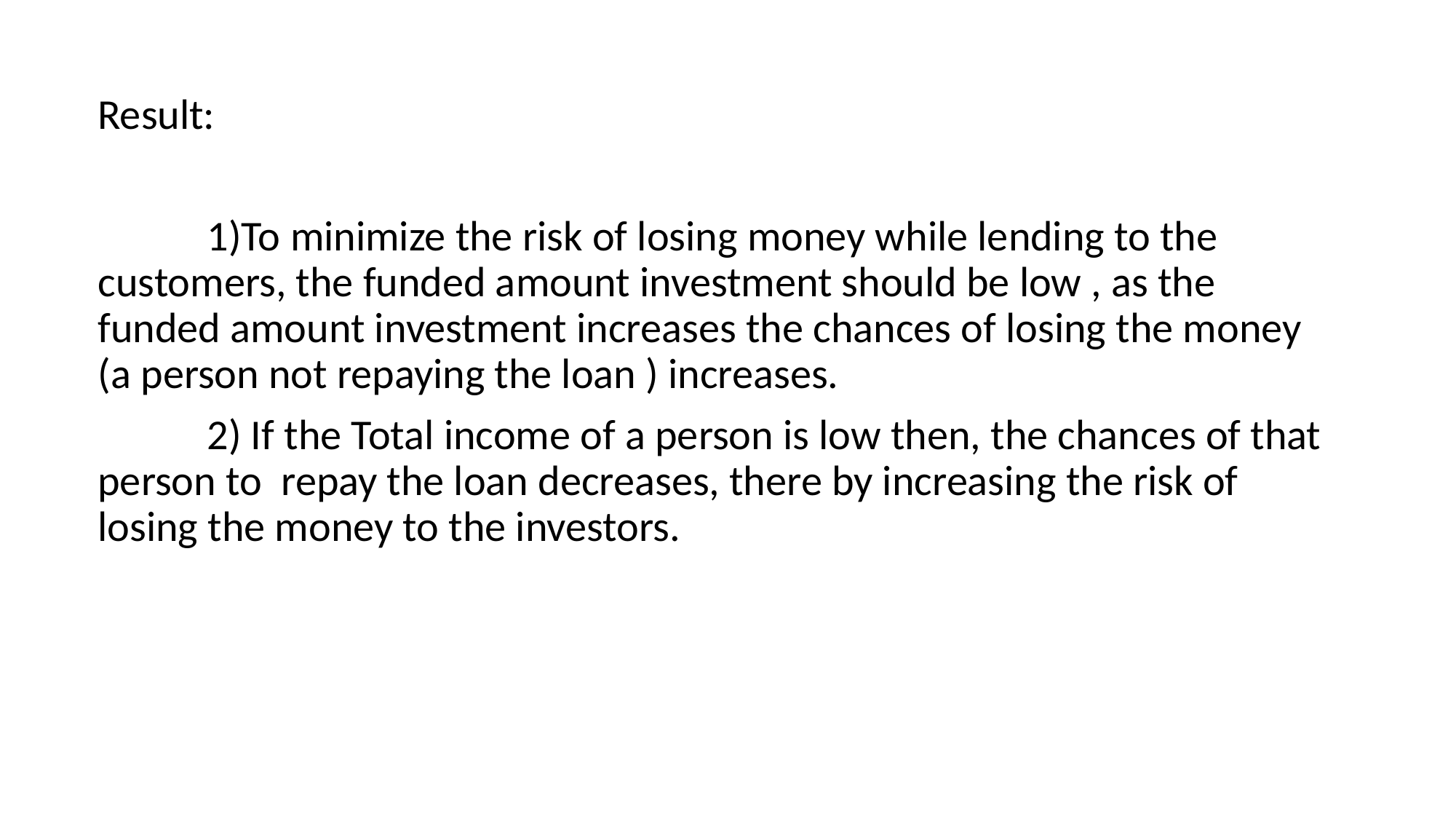

Result:

	1)To minimize the risk of losing money while lending to the customers, the funded amount investment should be low , as the funded amount investment increases the chances of losing the money (a person not repaying the loan ) increases.
	2) If the Total income of a person is low then, the chances of that person to  repay the loan decreases, there by increasing the risk of losing the money to the investors.